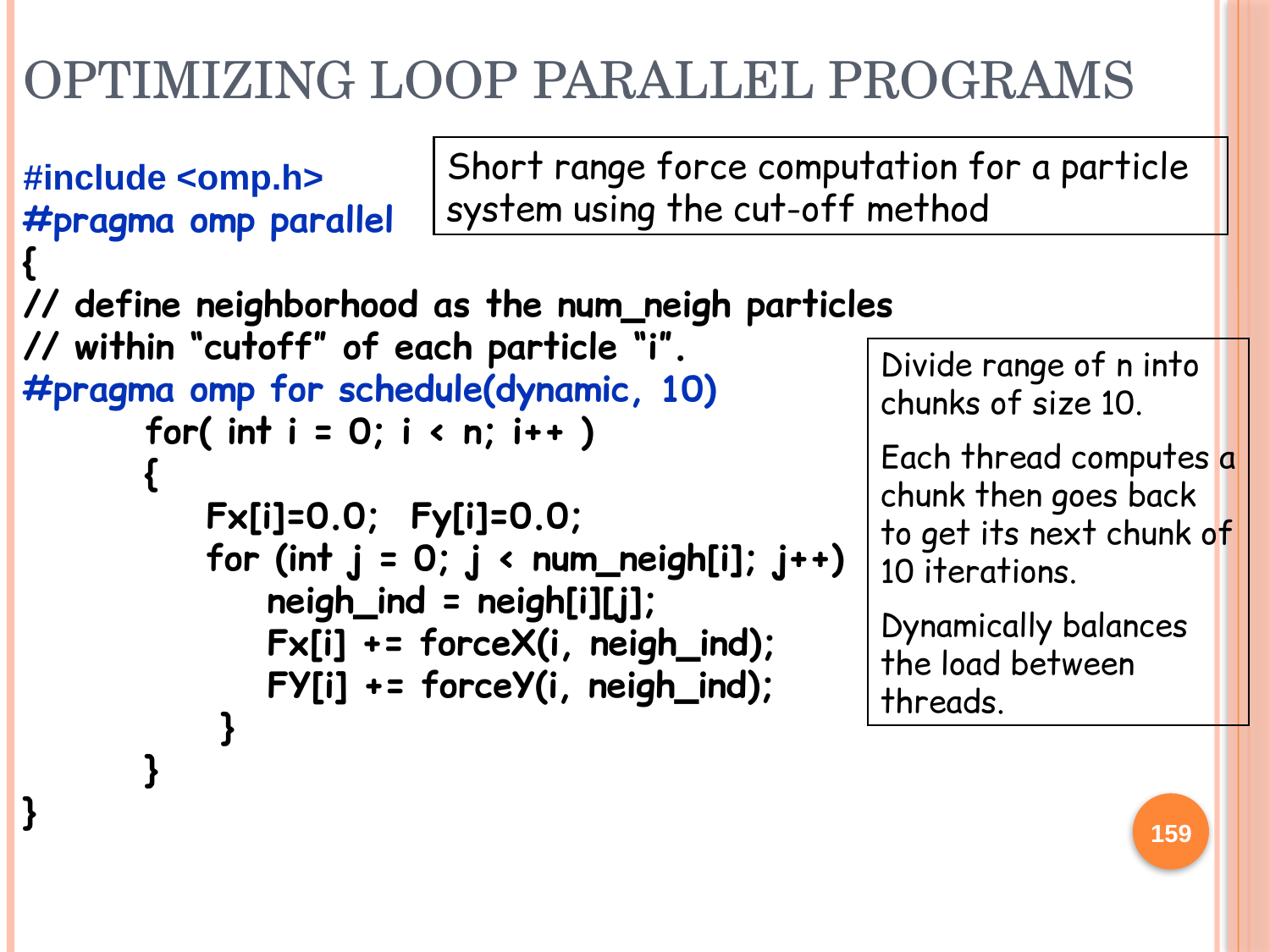

# Optimizing loop parallel programs
Short range force computation for a particle system using the cut-off method
#include <omp.h>
#pragma omp parallel
{
// define neighborhood as the num_neigh particles
// within “cutoff” of each particle “i”.
#pragma omp for schedule(dynamic, 10)
        for( int i = 0; i < n; i++ )
        {
            Fx[i]=0.0;  Fy[i]=0.0;
            for (int j = 0; j < num_neigh[i]; j++)
                neigh_ind = neigh[i][j];
                Fx[i] += forceX(i, neigh_ind);
                FY[i] += forceY(i, neigh_ind);
             }
        }
}

Divide range of n into chunks of size 10.
Each thread computes a chunk then goes back to get its next chunk of 10 iterations.
Dynamically balances the load between threads.
159